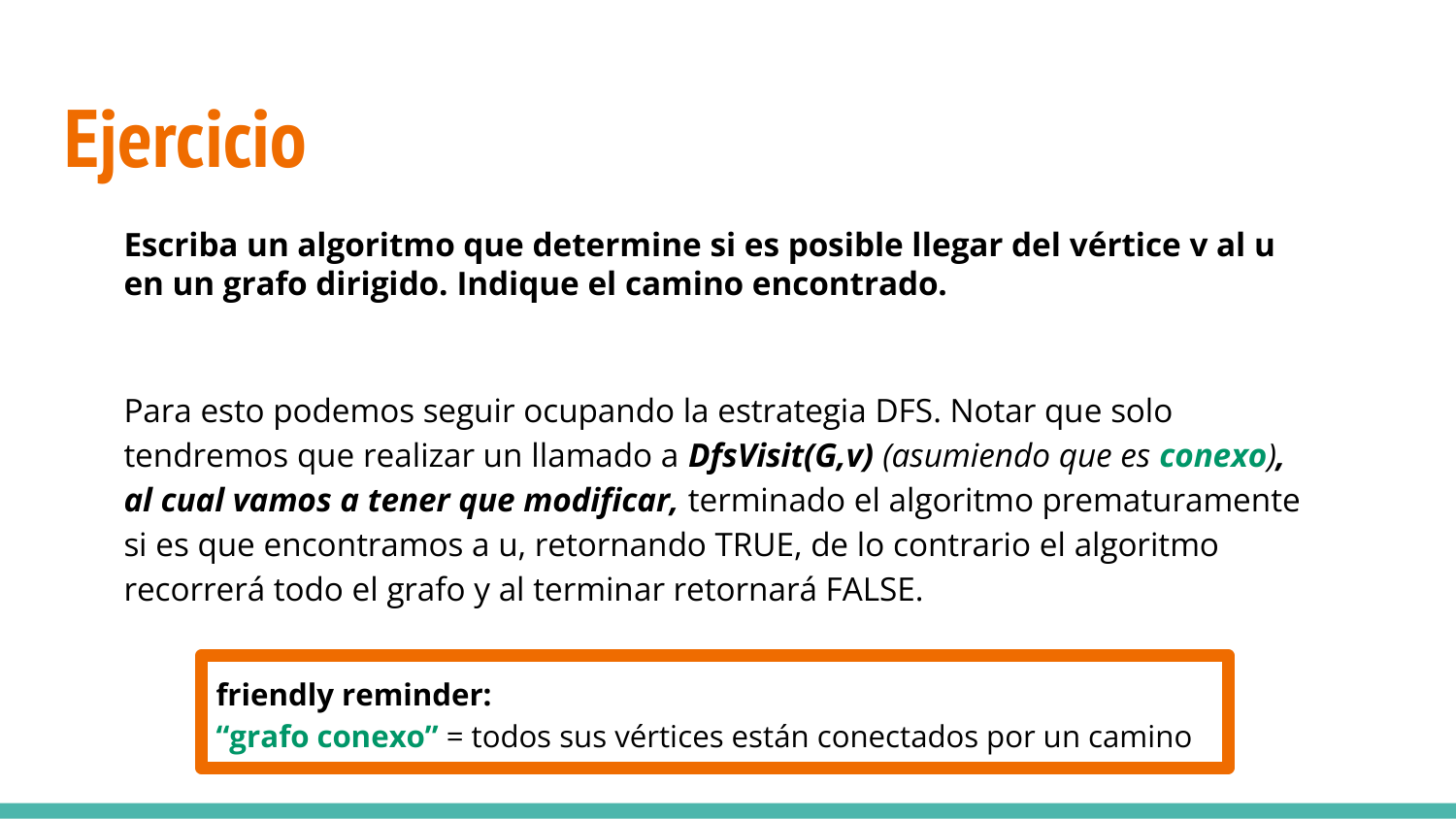

# Ejercicio
Escriba un algoritmo que determine si es posible llegar del vértice v al u en un grafo dirigido. Indique el camino encontrado.
Para esto podemos seguir ocupando la estrategia DFS. Notar que solo tendremos que realizar un llamado a DfsVisit(G,v) (asumiendo que es conexo), al cual vamos a tener que modificar, terminado el algoritmo prematuramente si es que encontramos a u, retornando TRUE, de lo contrario el algoritmo recorrerá todo el grafo y al terminar retornará FALSE.
friendly reminder:
“grafo conexo” = todos sus vértices están conectados por un camino